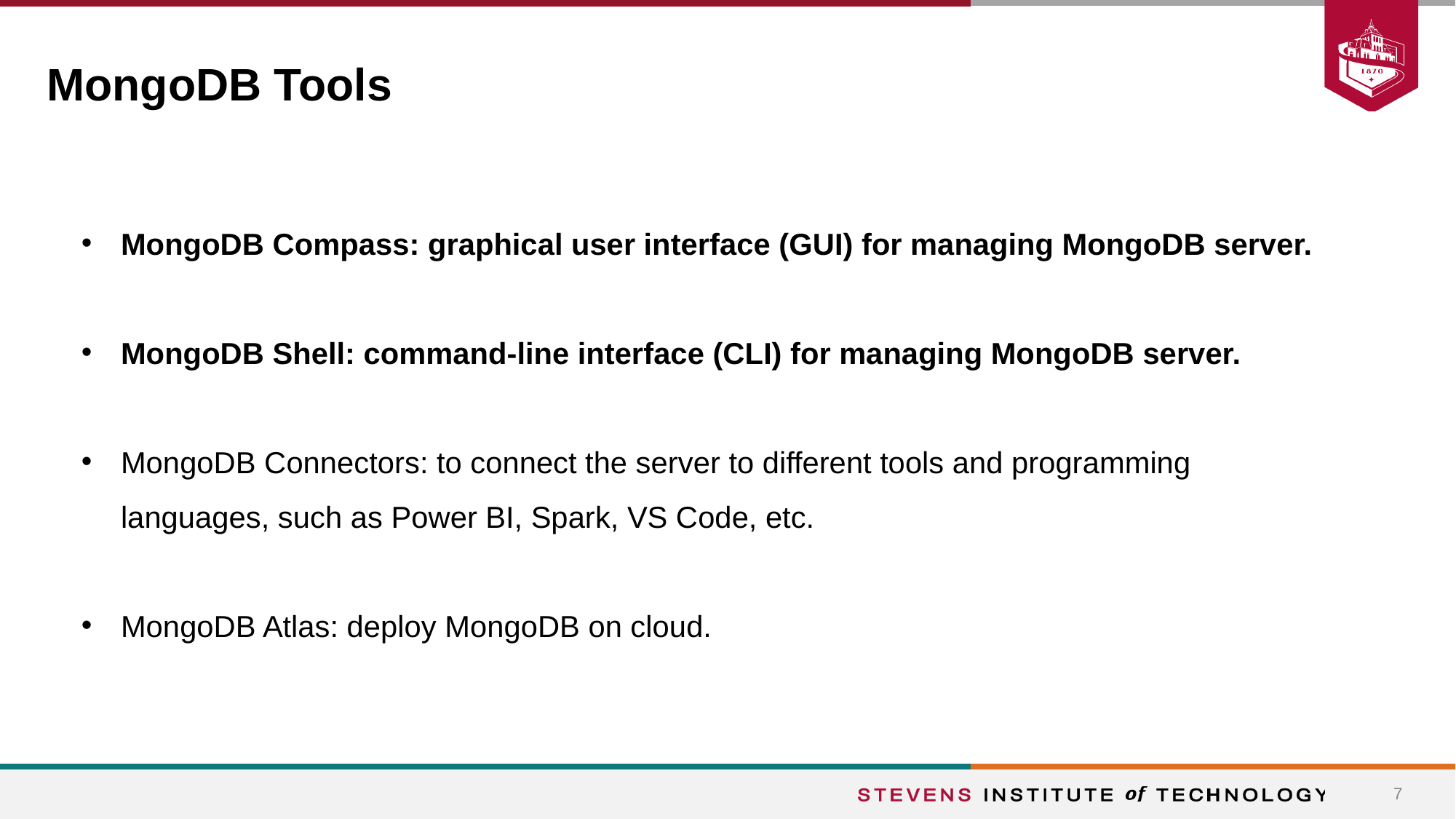

# MongoDB Tools
MongoDB Compass: graphical user interface (GUI) for managing MongoDB server.

MongoDB Shell: command-line interface (CLI) for managing MongoDB server.

MongoDB Connectors: to connect the server to different tools and programming languages, such as Power BI, Spark, VS Code, etc.

MongoDB Atlas: deploy MongoDB on cloud.

7